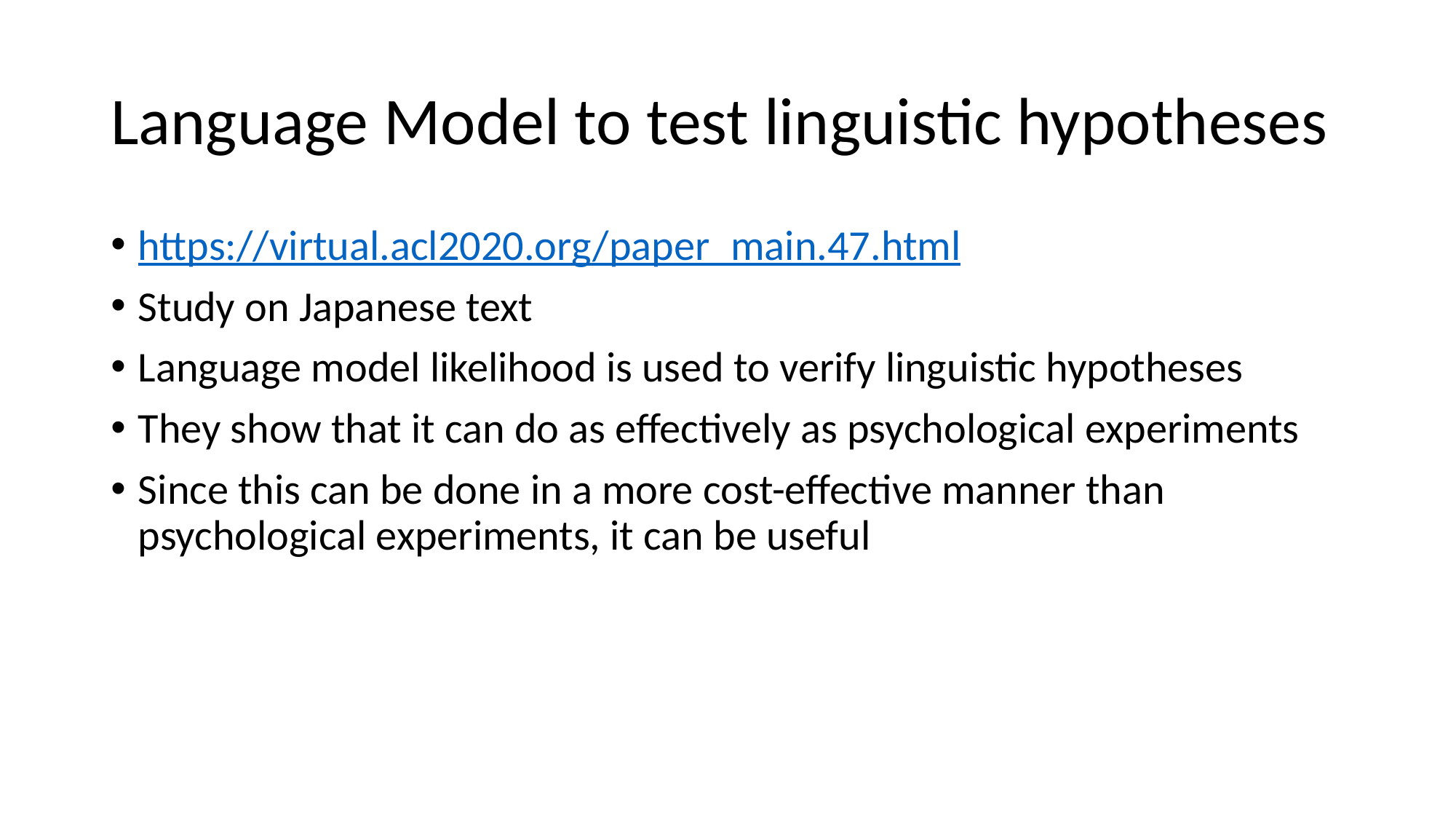

# Language Model to test linguistic hypotheses
https://virtual.acl2020.org/paper_main.47.html
Study on Japanese text
Language model likelihood is used to verify linguistic hypotheses
They show that it can do as effectively as psychological experiments
Since this can be done in a more cost-effective manner than psychological experiments, it can be useful